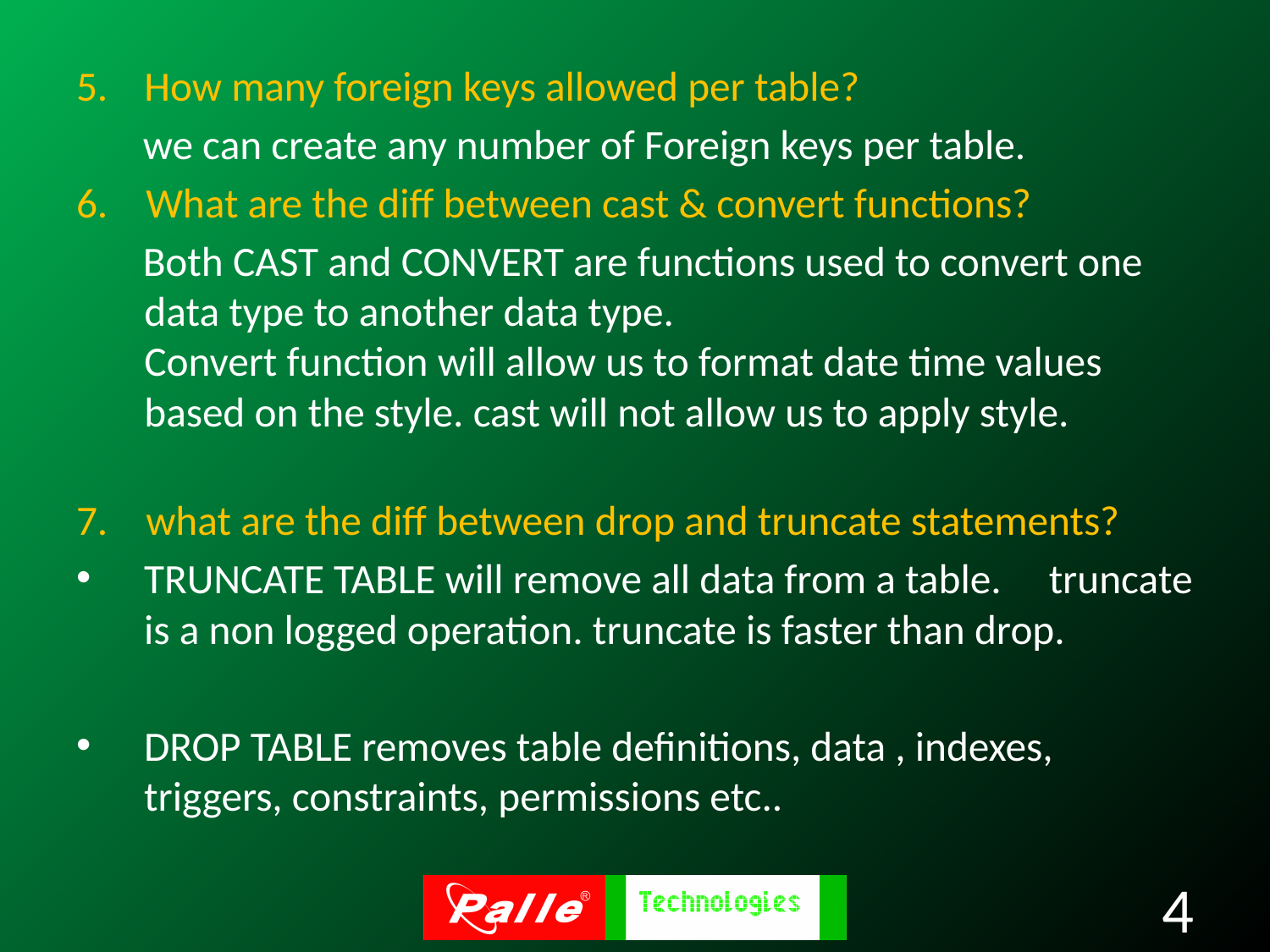

How many foreign keys allowed per table?
       we can create any number of Foreign keys per table.
6.    What are the diff between cast & convert functions?
       Both CAST and CONVERT are functions used to convert one data type to another data type.
Convert function will allow us to format date time values based on the style. cast will not allow us to apply style.
7.    what are the diff between drop and truncate statements?
TRUNCATE TABLE will remove all data from a table.     truncate is a non logged operation. truncate is faster than drop.

DROP TABLE removes table definitions, data , indexes,   triggers, constraints, permissions etc..

4